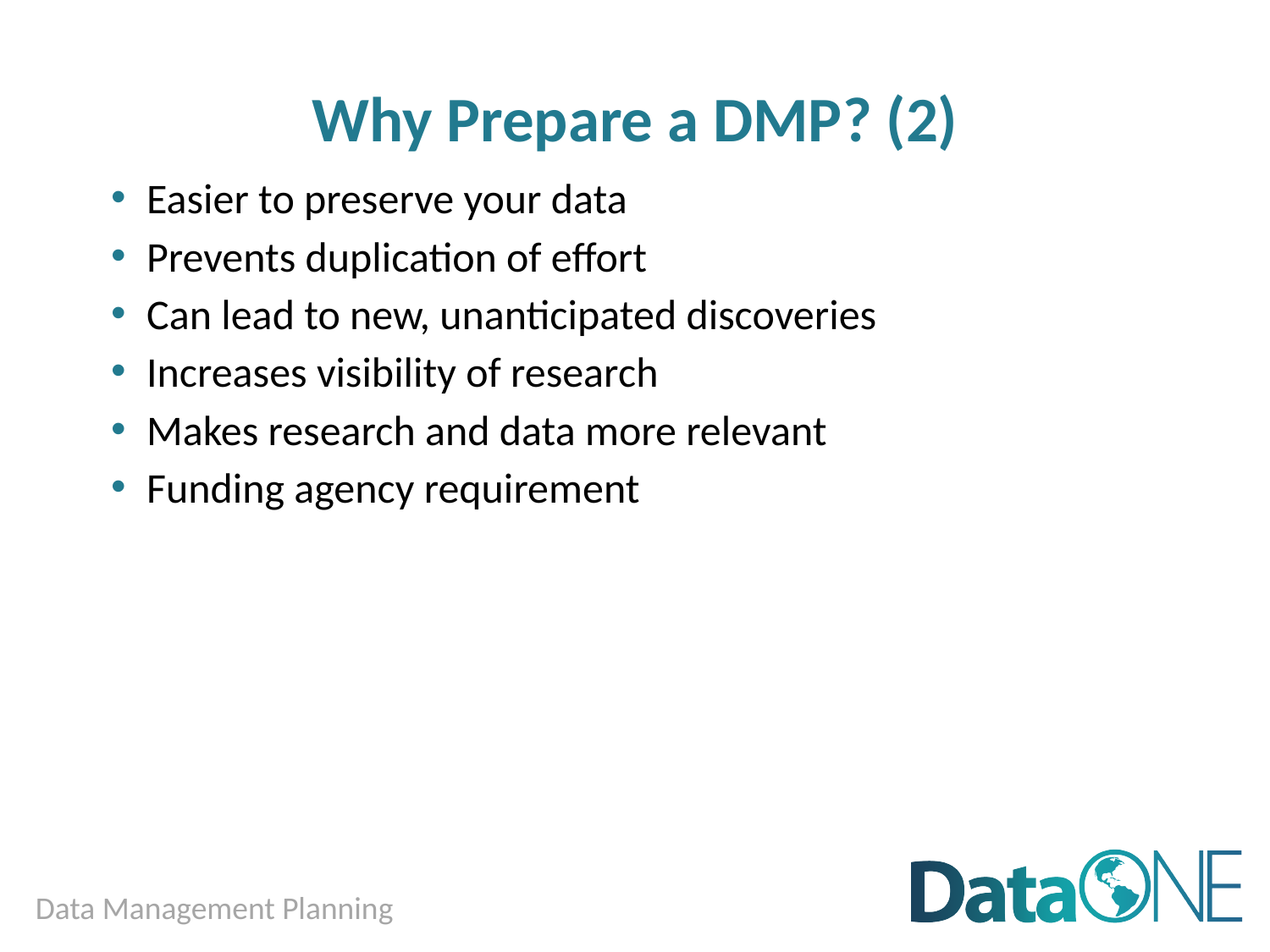

# Why Prepare a DMP? (2)
Easier to preserve your data
Prevents duplication of effort
Can lead to new, unanticipated discoveries
Increases visibility of research
Makes research and data more relevant
Funding agency requirement